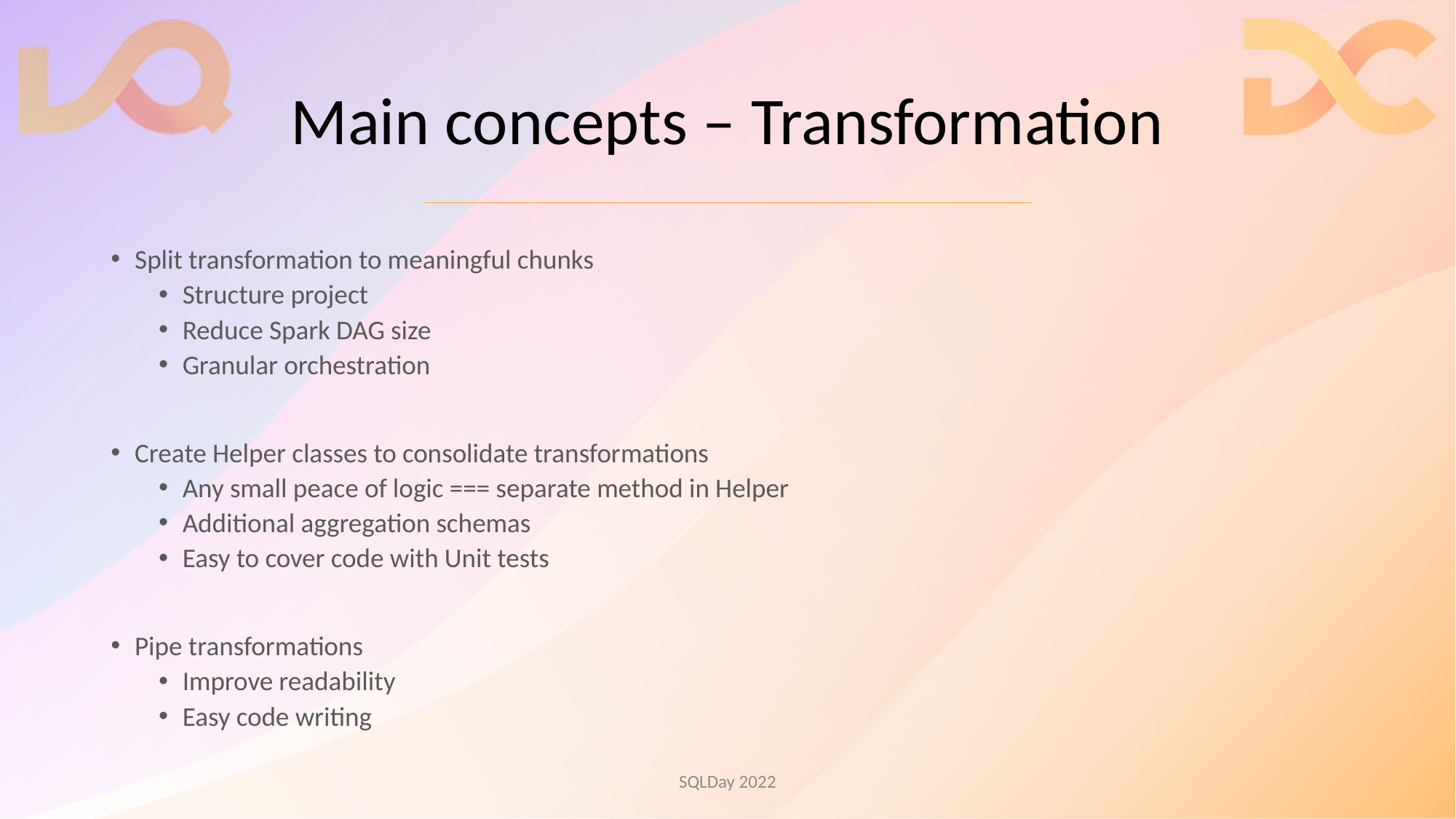

# Main concepts – Transformation
Split transformation to meaningful chunks
Structure project
Reduce Spark DAG size
Granular orchestration

Create Helper classes to consolidate transformations
Any small peace of logic === separate method in Helper
Additional aggregation schemas
Easy to cover code with Unit tests

Pipe transformations
Improve readability
Easy code writing
SQLDay 2022